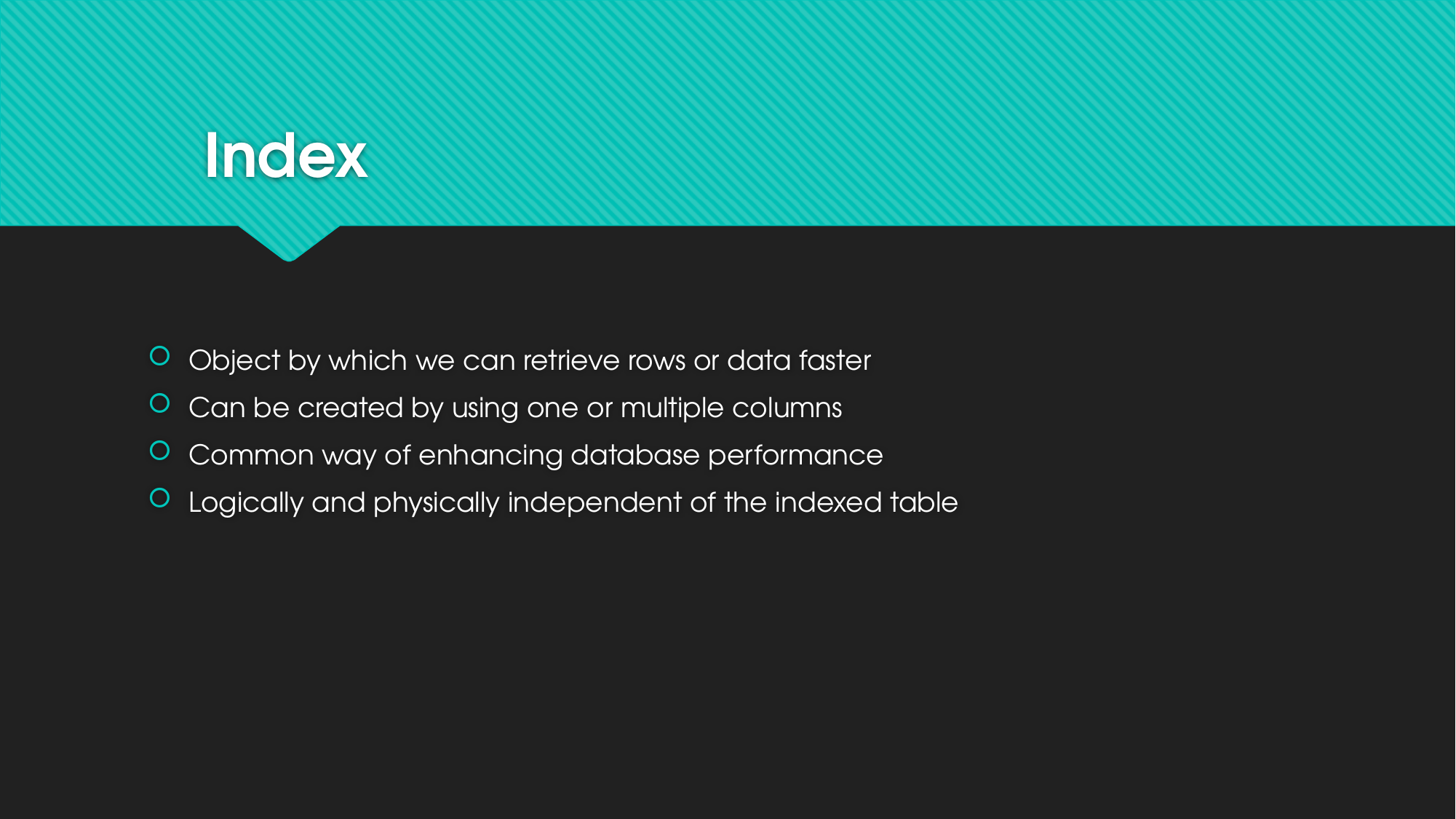

# Index
Object by which we can retrieve rows or data faster
Can be created by using one or multiple columns
Common way of enhancing database performance
Logically and physically independent of the indexed table